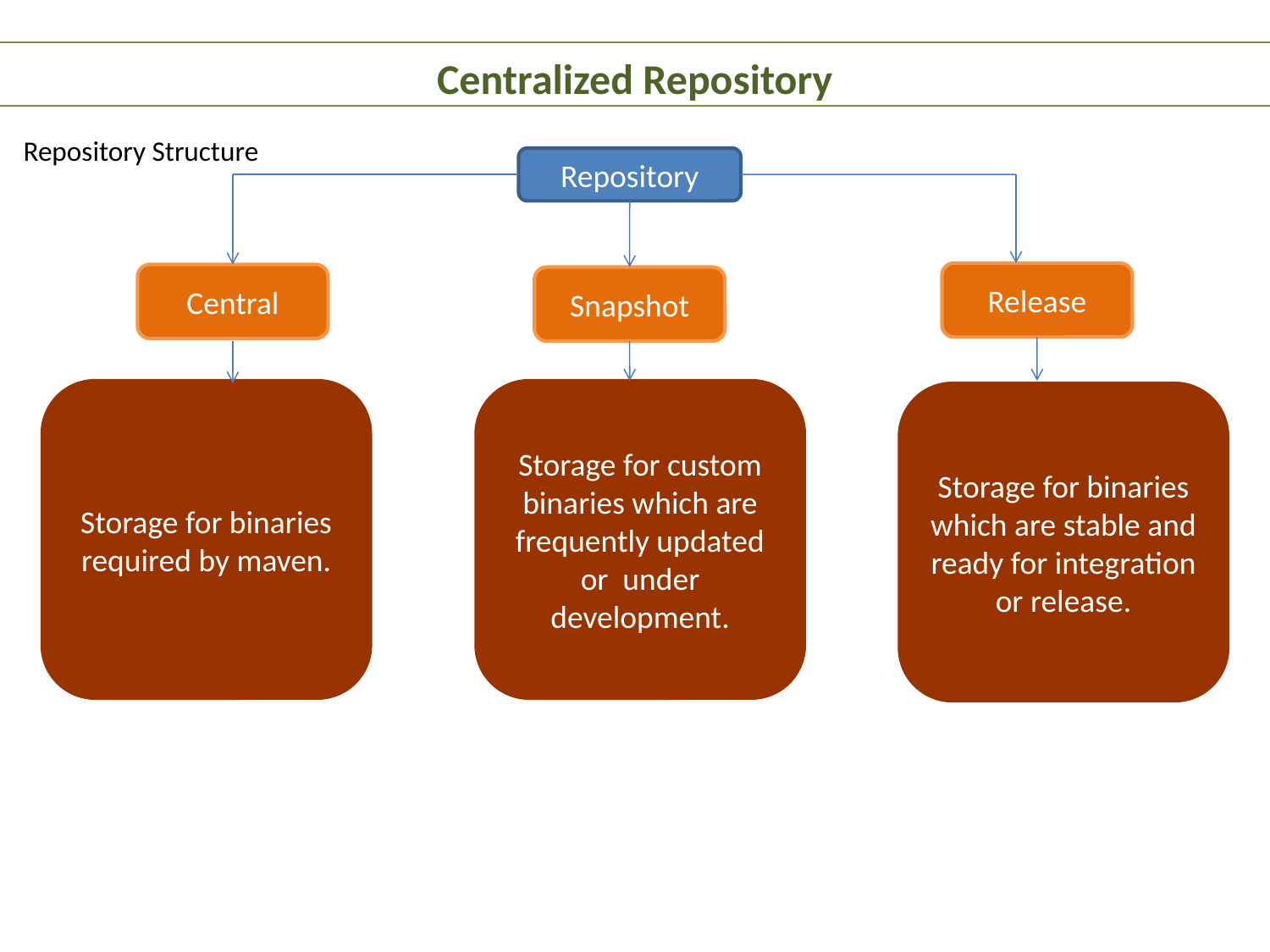

# Centralized Repository
Repository Structure
Repository
Release
Central
Snapshot
Storage for binaries required by maven.
Storage for custom binaries which are frequently updated or  under development.
Storage for binaries which are stable and ready for integration or release.